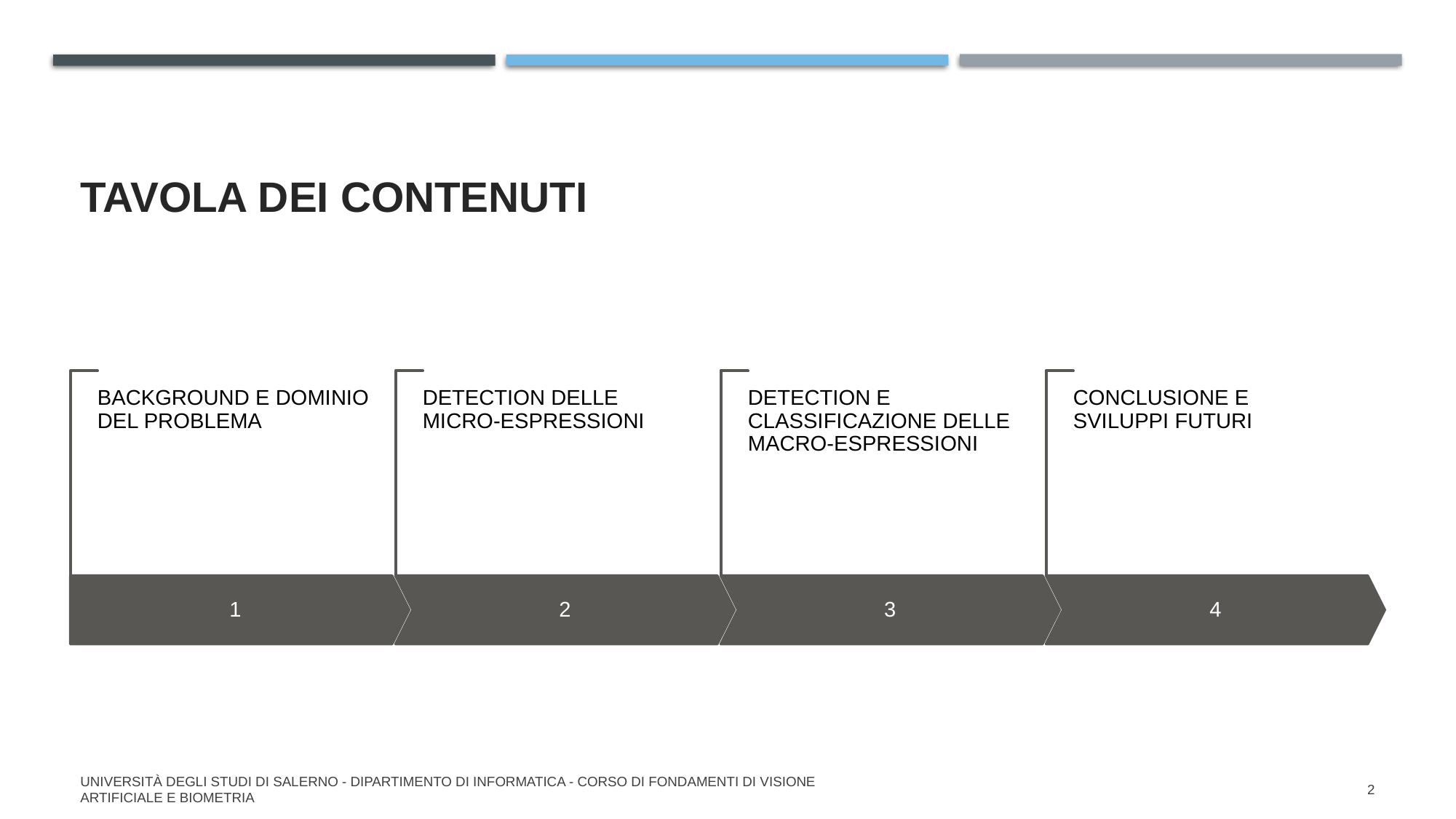

# Tavola dei contenuti
1
BACKGROUND E DOMINIO DEL PROBLEMA
2
DETECTION DELLE MICRO-ESPRESSIONI
3
DETECTION E CLASSIFICAZIONE DELLE MACRO-ESPRESSIONI
4
CONCLUSIONE E SVILUPPI FUTURI
Università degli Studi di Salerno - Dipartimento di informatica - Corso di Fondamenti di visione artificiale e biometria
2